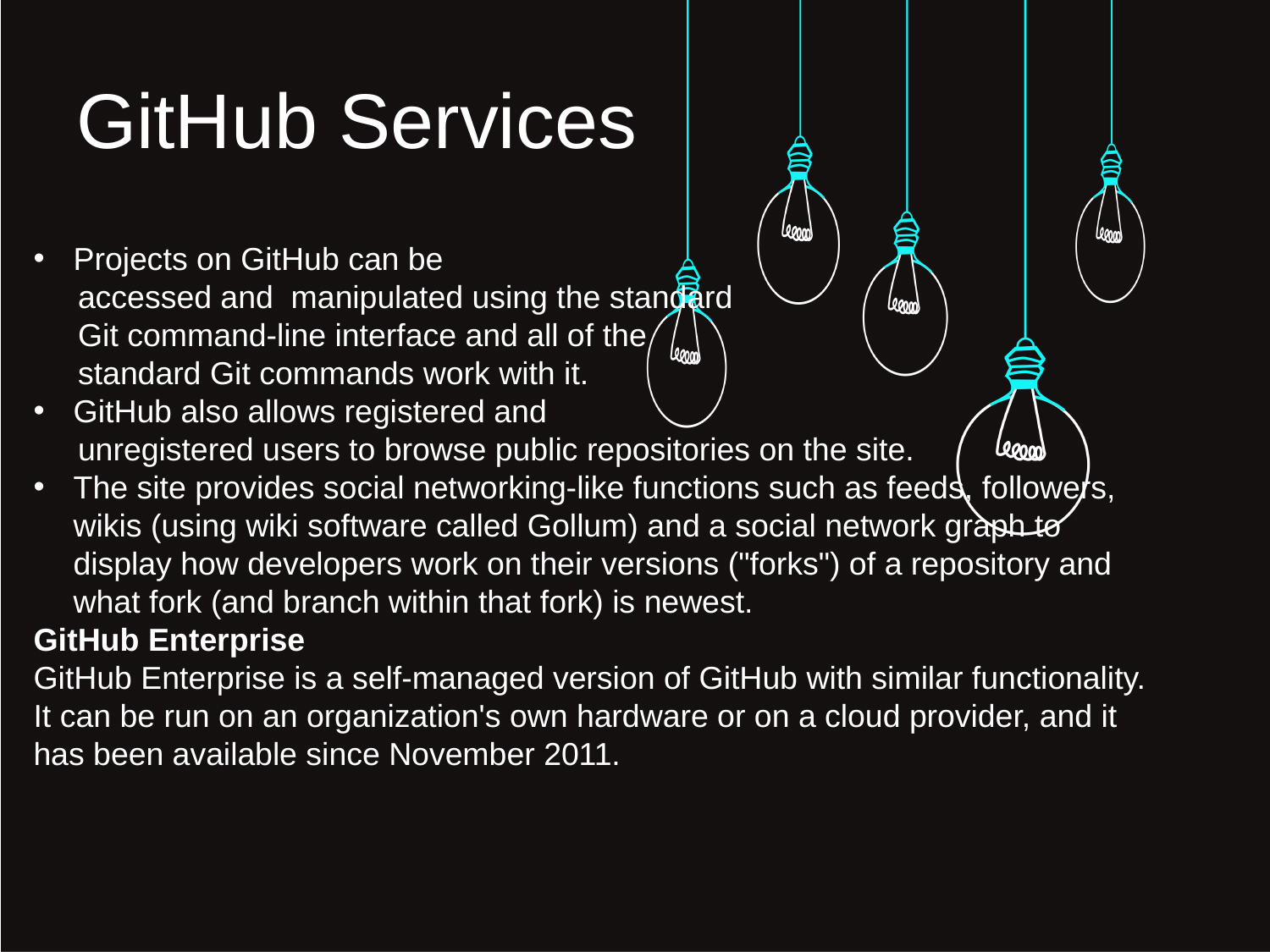

# GitHub Services
Projects on GitHub can be
     accessed and  manipulated using the standard
     Git command-line interface and all of the
     standard Git commands work with it.
GitHub also allows registered and
     unregistered users to browse public repositories on the site.
The site provides social networking-like functions such as feeds, followers, wikis (using wiki software called Gollum) and a social network graph to display how developers work on their versions ("forks") of a repository and what fork (and branch within that fork) is newest.
GitHub Enterprise
GitHub Enterprise is a self-managed version of GitHub with similar functionality. It can be run on an organization's own hardware or on a cloud provider, and it has been available since November 2011.